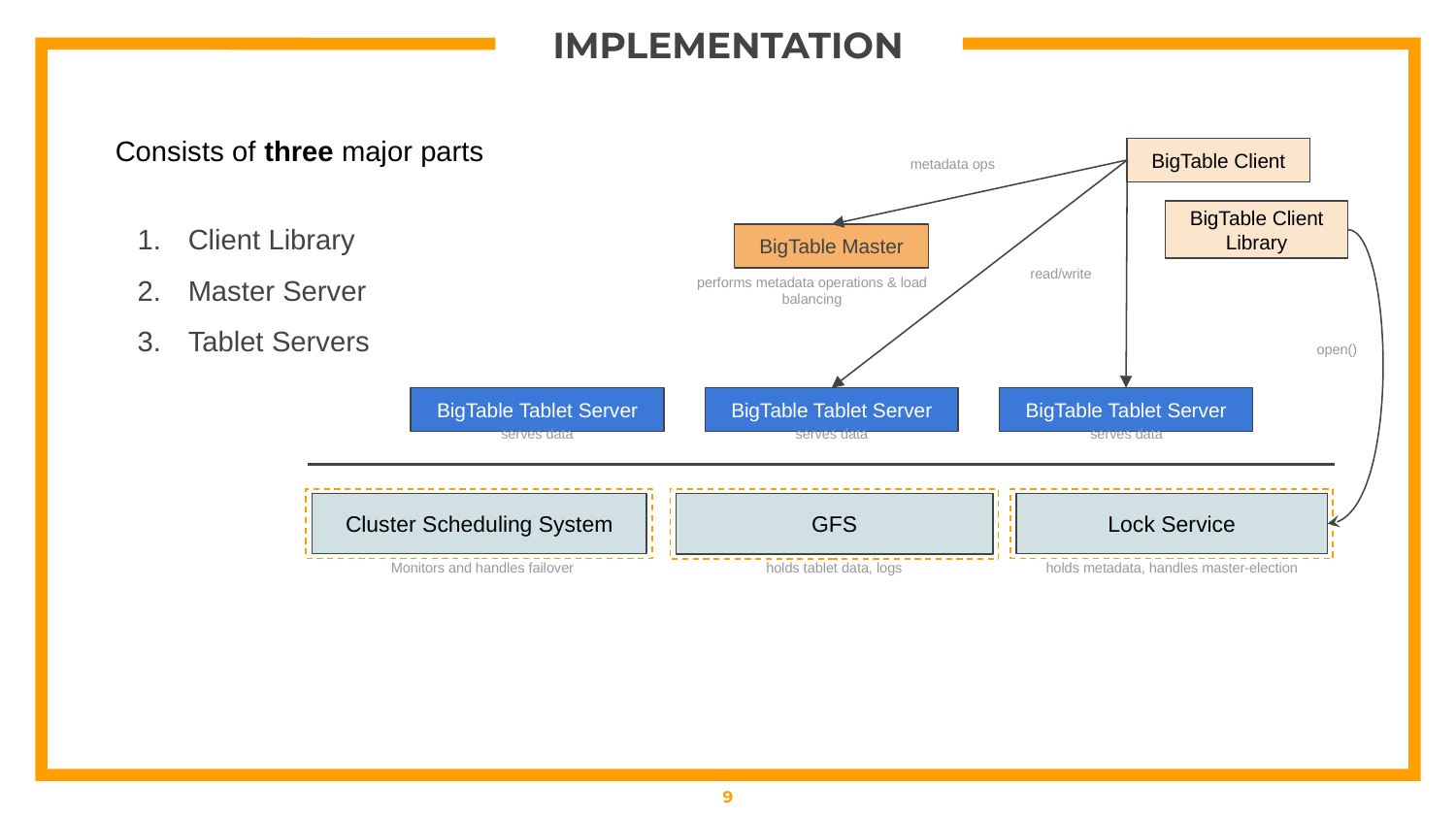

# IMPLEMENTATION
Consists of three major parts
BigTable Client
metadata ops
Client Library
Master Server
Tablet Servers
BigTable Client Library
BigTable Master
read/write
performs metadata operations & load balancing
open()
BigTable Tablet Server
BigTable Tablet Server
BigTable Tablet Server
serves data
serves data
serves data

Cluster Scheduling System
Lock Service
GFS
Monitors and handles failover
holds tablet data, logs
holds metadata, handles master-election
9